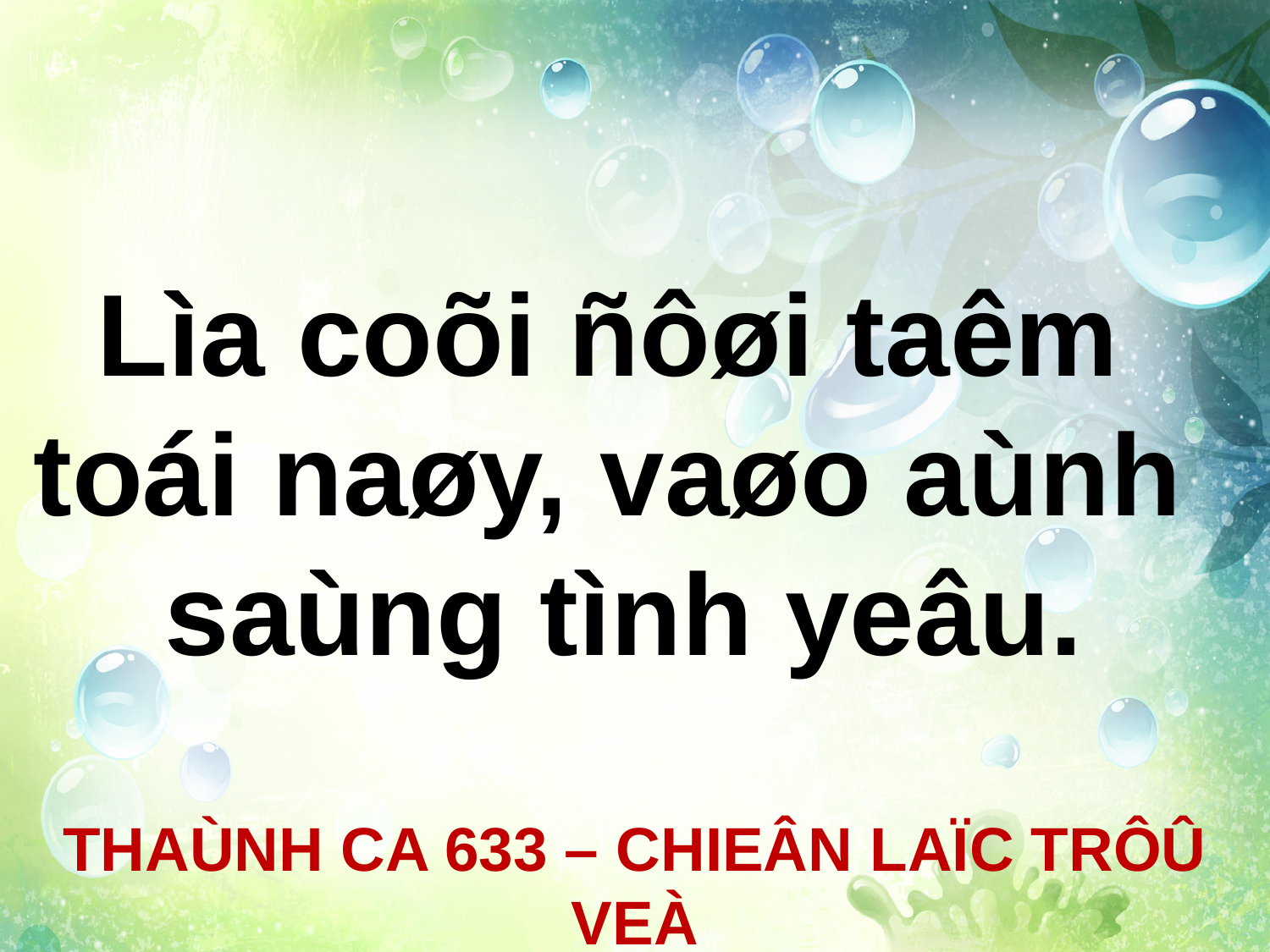

Lìa coõi ñôøi taêm
toái naøy, vaøo aùnh
saùng tình yeâu.
THAÙNH CA 633 – CHIEÂN LAÏC TRÔÛ VEÀ